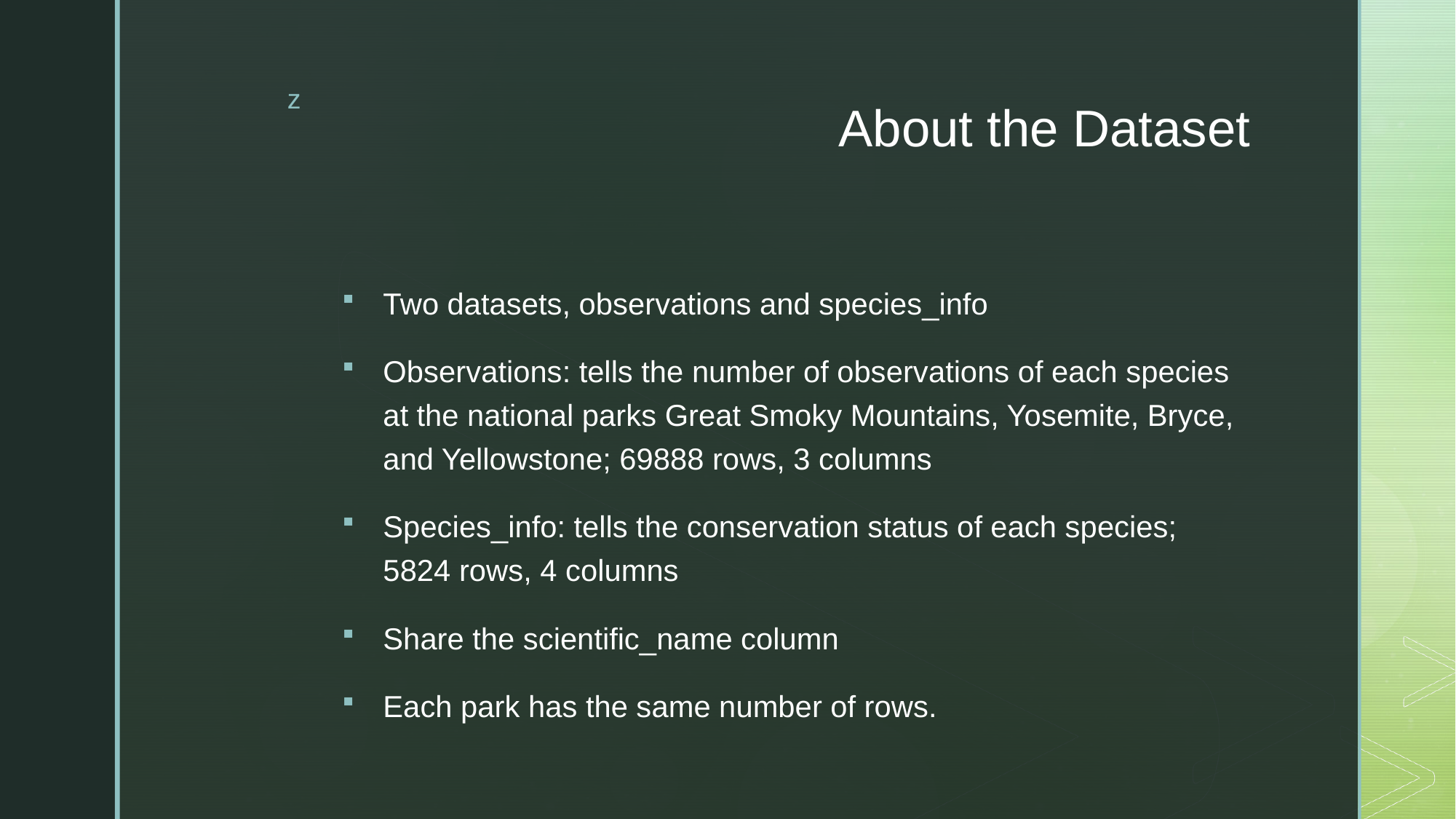

# About the Dataset
Two datasets, observations and species_info
Observations: tells the number of observations of each species at the national parks Great Smoky Mountains, Yosemite, Bryce, and Yellowstone; 69888 rows, 3 columns
Species_info: tells the conservation status of each species; 5824 rows, 4 columns
Share the scientific_name column
Each park has the same number of rows.